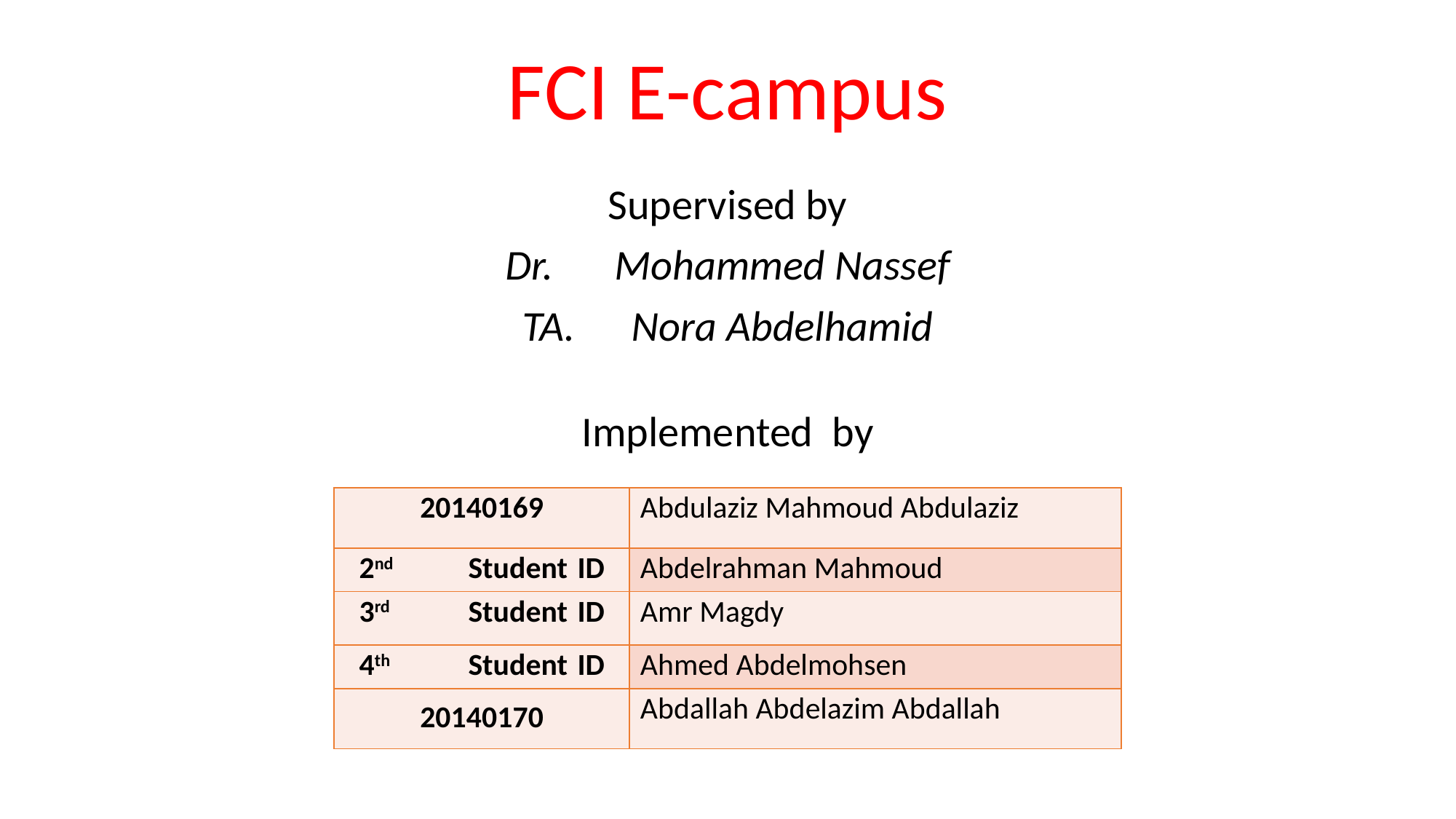

# FCI E-campus
Supervised by
Dr.	Mohammed Nassef
TA.	Nora Abdelhamid

Implemented  by

| 20140169 | Abdulaziz Mahmoud Abdulaziz |
| --- | --- |
| 2nd Student ID | Abdelrahman Mahmoud |
| 3rd Student ID | Amr Magdy |
| 4th Student ID | Ahmed Abdelmohsen |
| 20140170 | Abdallah Abdelazim Abdallah |